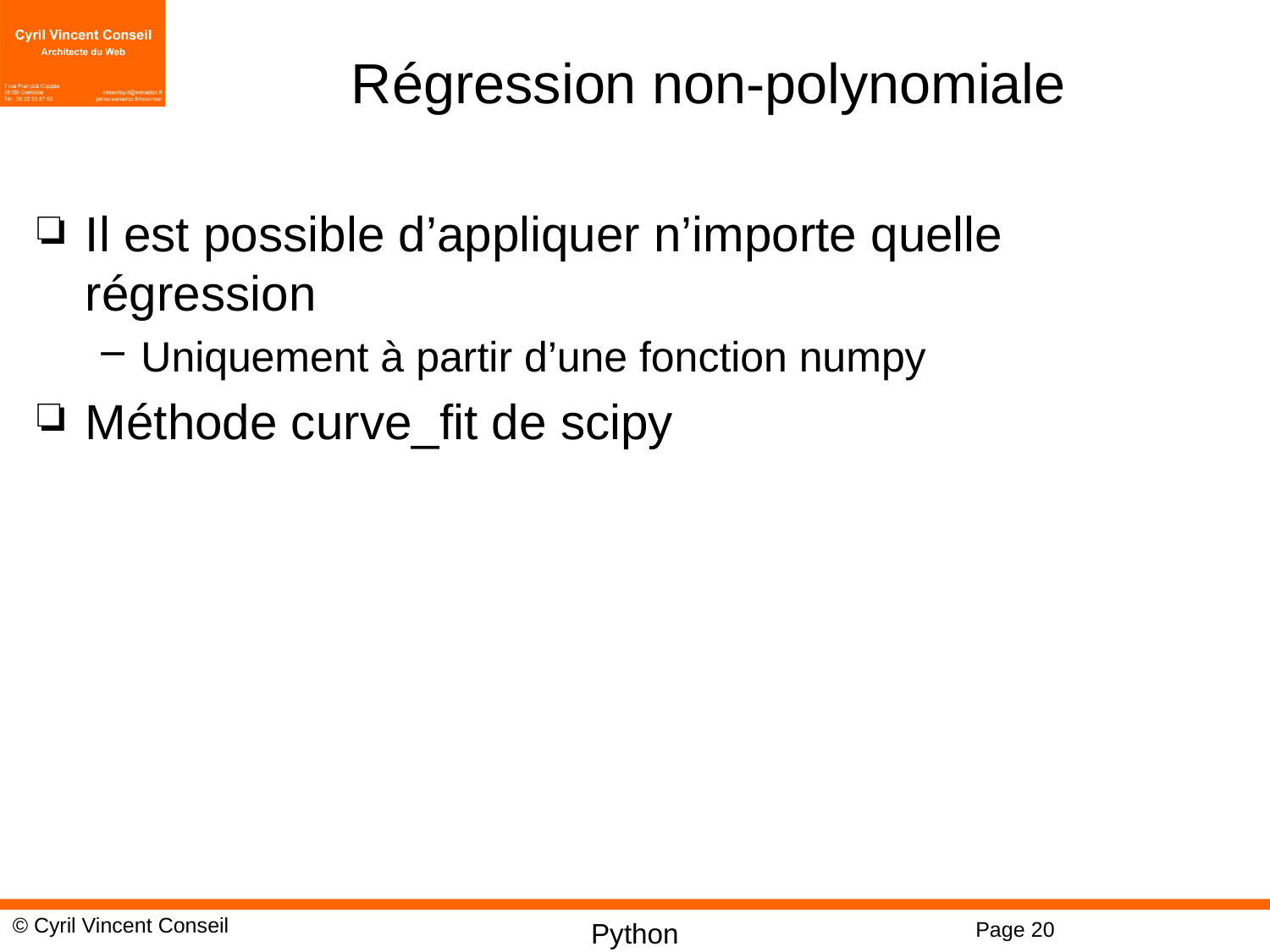

# Régression non-polynomiale
Il est possible d’appliquer n’importe quelle régression
Uniquement à partir d’une fonction numpy
Méthode curve_fit de scipy